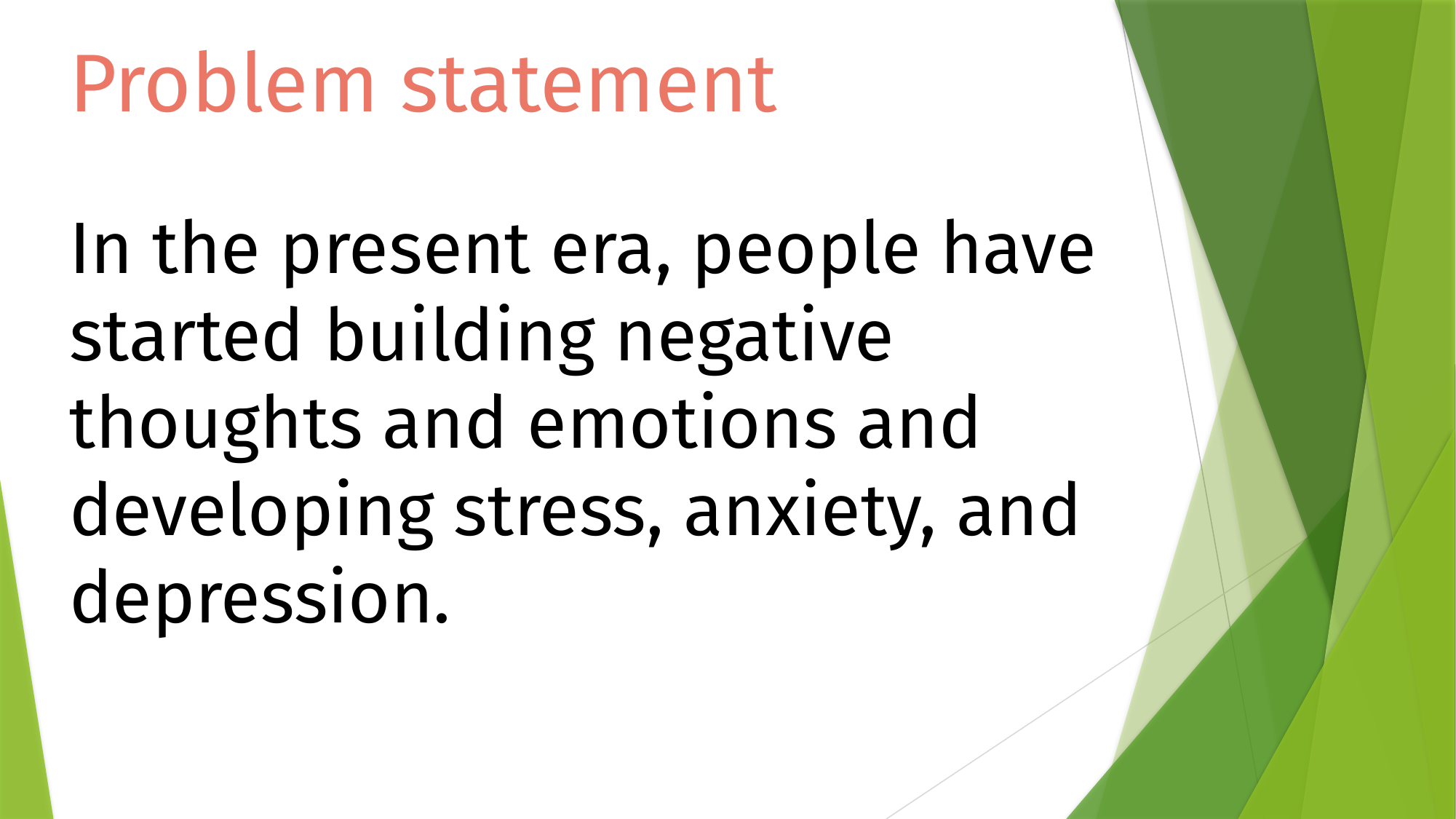

# Problem statement In the present era, people have started building negative thoughts and emotions and developing stress, anxiety, and depression.